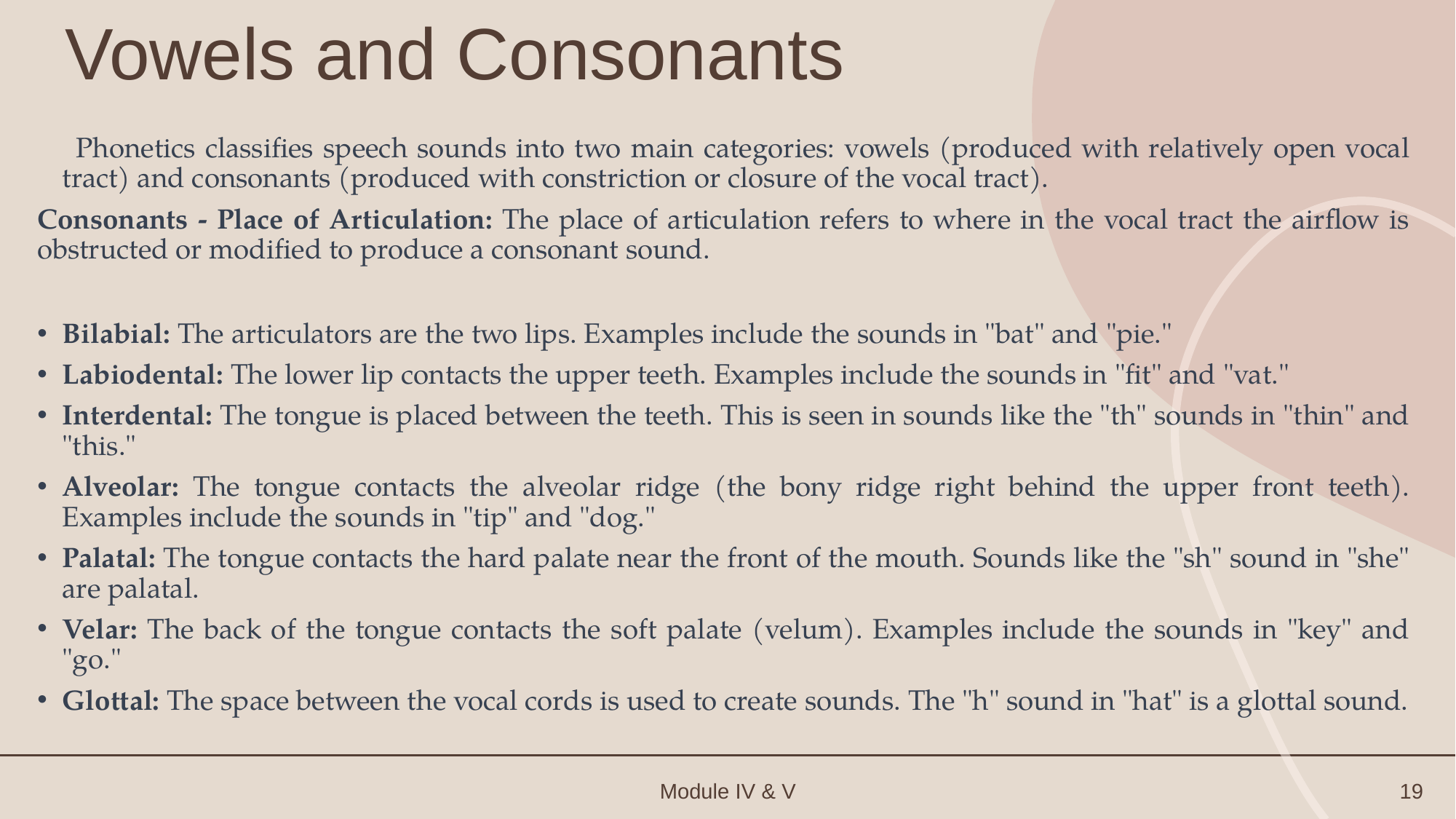

# Vowels and Consonants
    Phonetics classifies speech sounds into two main categories: vowels (produced with relatively open vocal tract) and consonants (produced with constriction or closure of the vocal tract).
Consonants - Place of Articulation: The place of articulation refers to where in the vocal tract the airflow is obstructed or modified to produce a consonant sound.

Bilabial: The articulators are the two lips. Examples include the sounds in "bat" and "pie."
Labiodental: The lower lip contacts the upper teeth. Examples include the sounds in "fit" and "vat."
Interdental: The tongue is placed between the teeth. This is seen in sounds like the "th" sounds in "thin" and "this."
Alveolar: The tongue contacts the alveolar ridge (the bony ridge right behind the upper front teeth). Examples include the sounds in "tip" and "dog."
Palatal: The tongue contacts the hard palate near the front of the mouth. Sounds like the "sh" sound in "she" are palatal.
Velar: The back of the tongue contacts the soft palate (velum). Examples include the sounds in "key" and "go."
Glottal: The space between the vocal cords is used to create sounds. The "h" sound in "hat" is a glottal sound.

Module IV & V
19